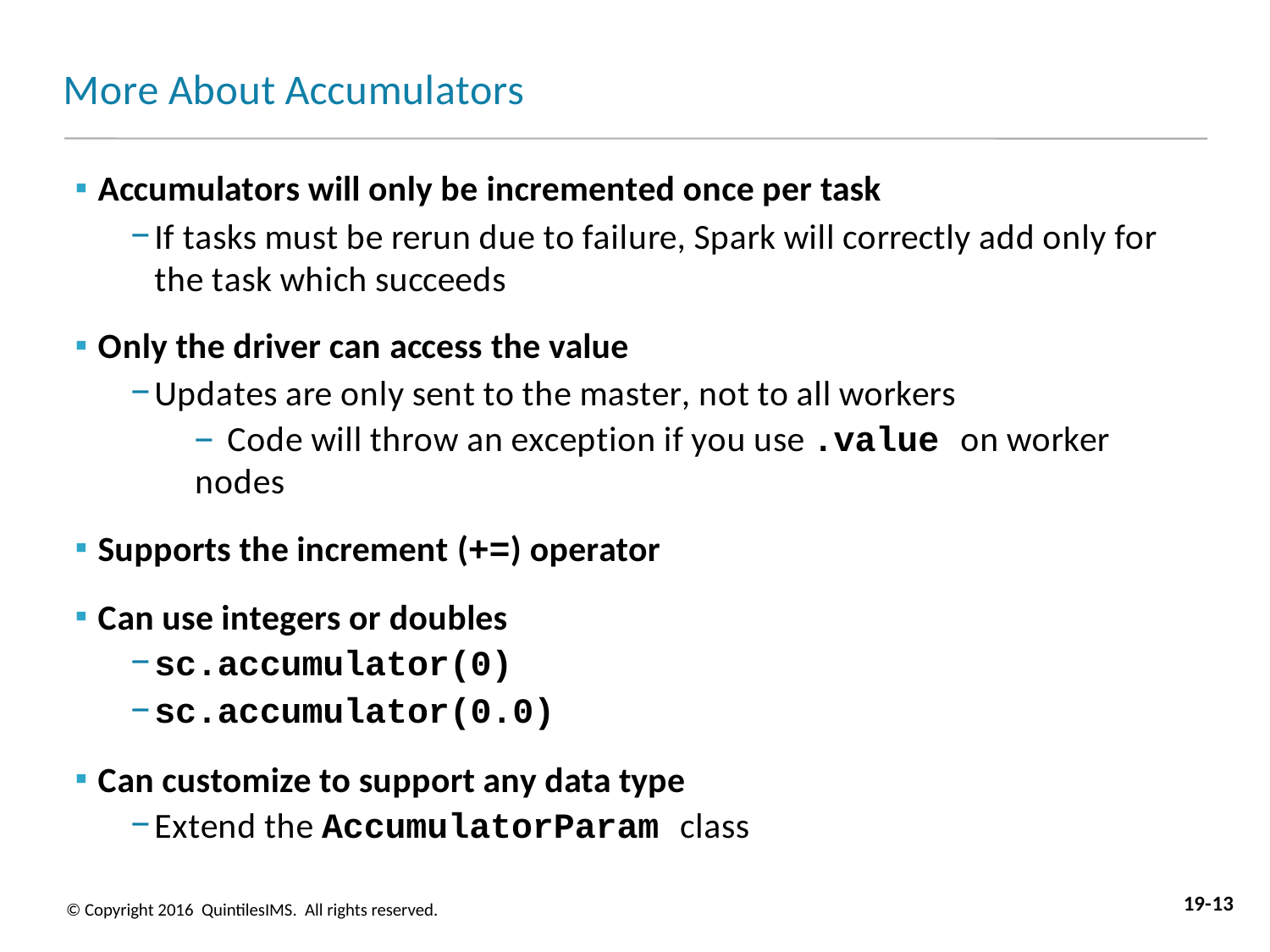

# More About Accumulators
Accumulators will only be incremented once per task
If tasks must be rerun due to failure, Spark will correctly add only for the task which succeeds
Only the driver can access the value
Updates are only sent to the master, not to all workers
– Code will throw an exception if you use .value on worker nodes
Supports the increment (+=) operator
Can use integers or doubles
sc.accumulator(0)
sc.accumulator(0.0)
Can customize to support any data type
Extend the AccumulatorParam class
19-13
© Copyright 2016  QuintilesIMS.  All rights reserved.